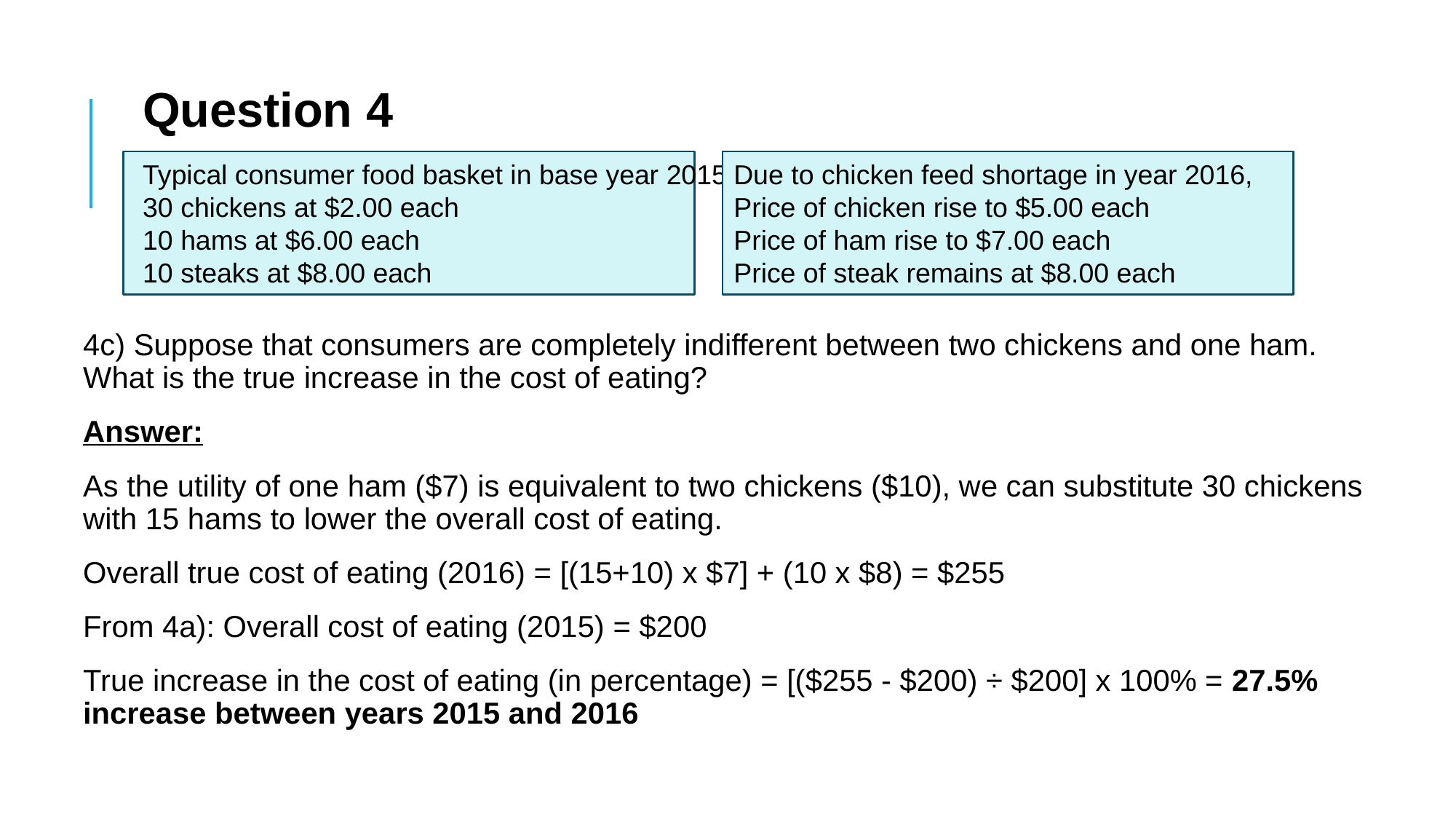

Question 4

Due to chicken feed shortage in year 2016,
Price of chicken rise to $5.00 each
Price of ham rise to $7.00 each
Price of steak remains at $8.00 each
Typical consumer food basket in base year 2015
30 chickens at $2.00 each
10 hams at $6.00 each
10 steaks at $8.00 each
4c) Suppose that consumers are completely indifferent between two chickens and one ham. What is the true increase in the cost of eating?
Answer:
As the utility of one ham ($7) is equivalent to two chickens ($10), we can substitute 30 chickens with 15 hams to lower the overall cost of eating.
Overall true cost of eating (2016) = [(15+10) x $7] + (10 x $8) = $255
From 4a): Overall cost of eating (2015) = $200
True increase in the cost of eating (in percentage) = [($255 - $200) ÷ $200] x 100% = 27.5% increase between years 2015 and 2016